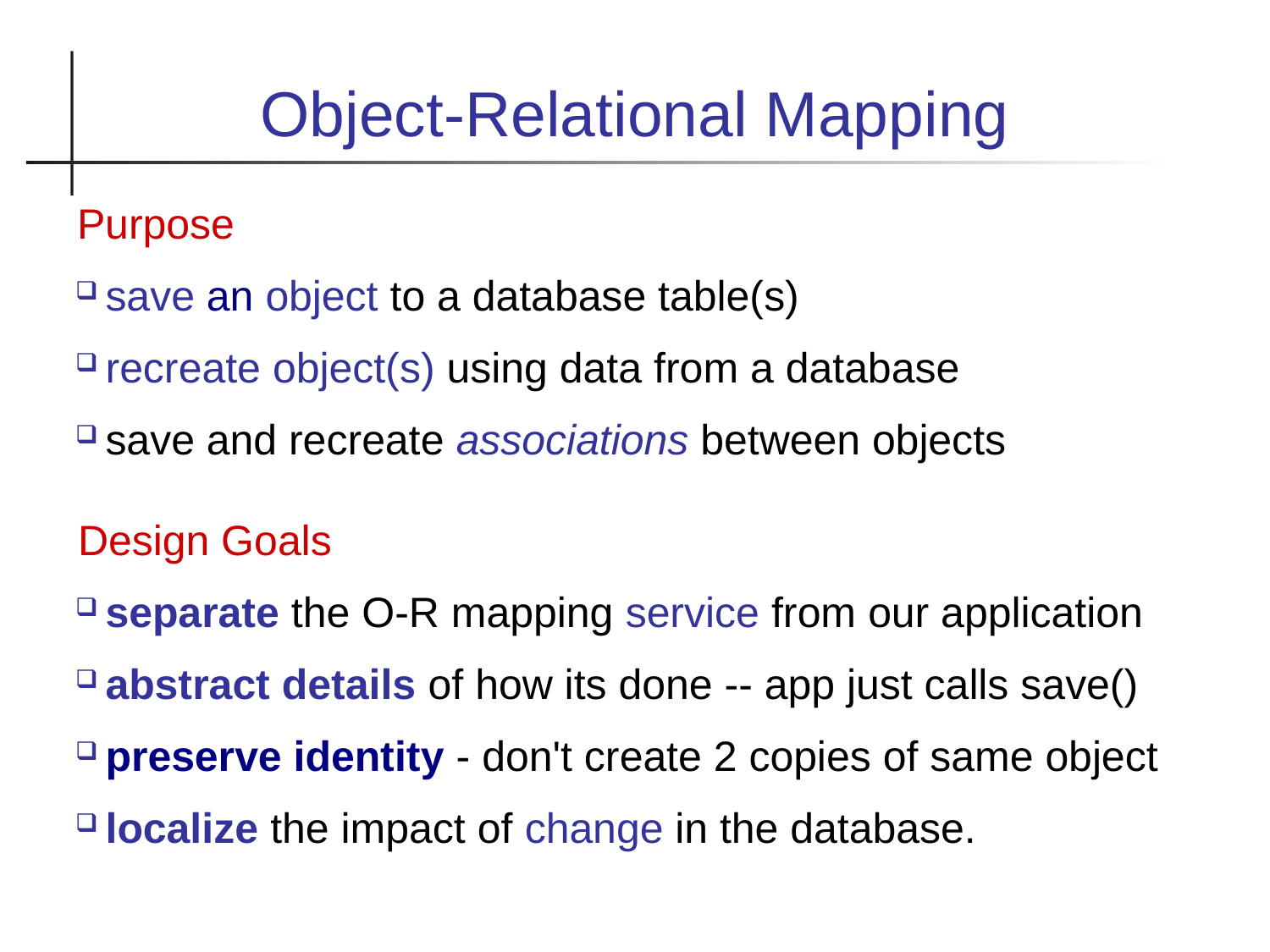

Object-Relational Mapping
Purpose
save an object to a database table(s)
recreate object(s) using data from a database
save and recreate associations between objects
Design Goals
separate the O-R mapping service from our application
abstract details of how its done -- app just calls save()
preserve identity - don't create 2 copies of same object
localize the impact of change in the database.